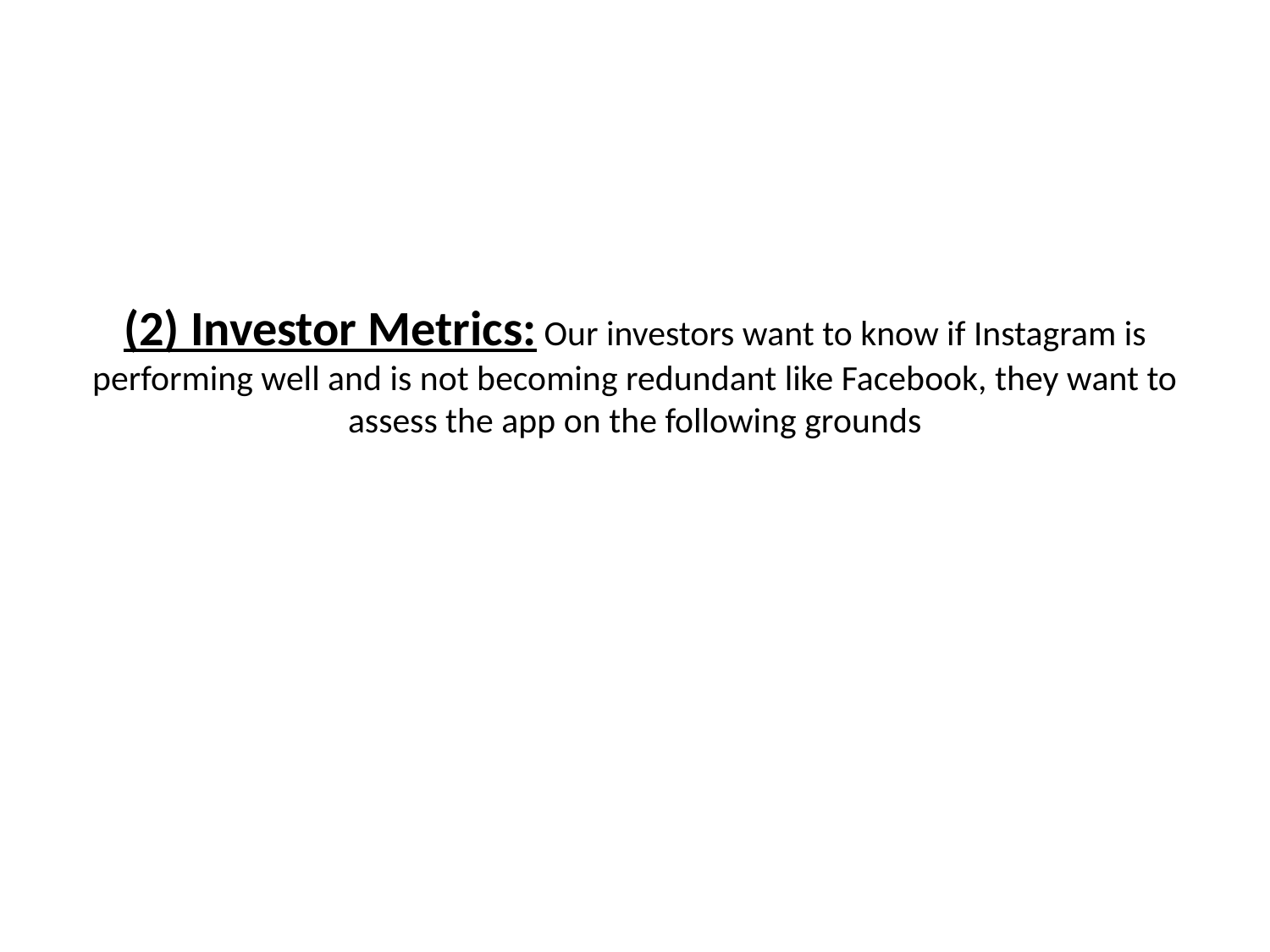

# (2) Investor Metrics: Our investors want to know if Instagram is performing well and is not becoming redundant like Facebook, they want to assess the app on the following grounds